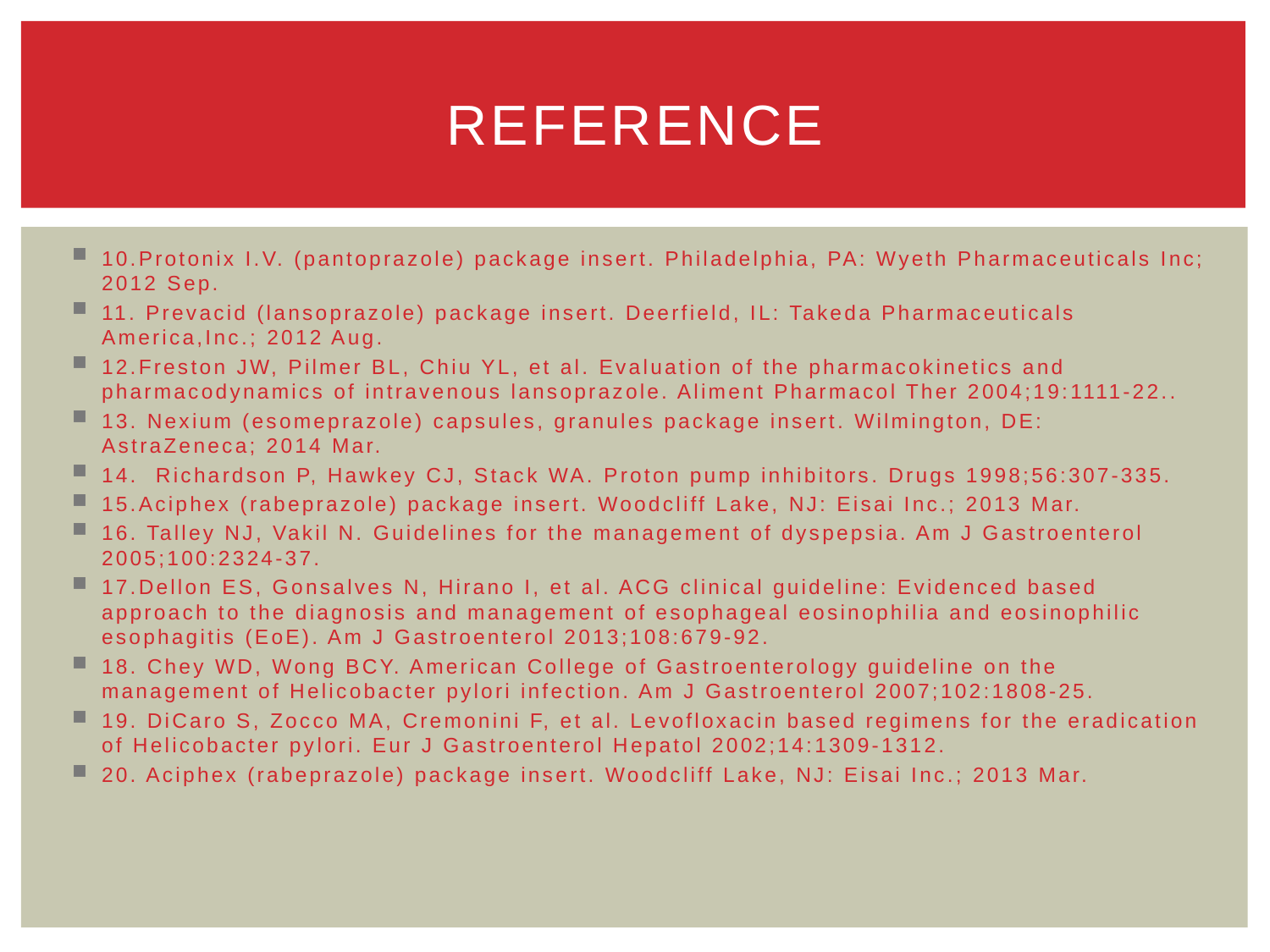

# Reference
10.Protonix I.V. (pantoprazole) package insert. Philadelphia, PA: Wyeth Pharmaceuticals Inc; 2012 Sep.
11. Prevacid (lansoprazole) package insert. Deerfield, IL: Takeda Pharmaceuticals America,Inc.; 2012 Aug.
12.Freston JW, Pilmer BL, Chiu YL, et al. Evaluation of the pharmacokinetics and pharmacodynamics of intravenous lansoprazole. Aliment Pharmacol Ther 2004;19:1111-22..
13. Nexium (esomeprazole) capsules, granules package insert. Wilmington, DE: AstraZeneca; 2014 Mar.
14.  Richardson P, Hawkey CJ, Stack WA. Proton pump inhibitors. Drugs 1998;56:307-335.
15.Aciphex (rabeprazole) package insert. Woodcliff Lake, NJ: Eisai Inc.; 2013 Mar.
16. Talley NJ, Vakil N. Guidelines for the management of dyspepsia. Am J Gastroenterol 2005;100:2324-37.
17.Dellon ES, Gonsalves N, Hirano I, et al. ACG clinical guideline: Evidenced based approach to the diagnosis and management of esophageal eosinophilia and eosinophilic esophagitis (EoE). Am J Gastroenterol 2013;108:679-92.
18. Chey WD, Wong BCY. American College of Gastroenterology guideline on the management of Helicobacter pylori infection. Am J Gastroenterol 2007;102:1808-25.
19. DiCaro S, Zocco MA, Cremonini F, et al. Levofloxacin based regimens for the eradication of Helicobacter pylori. Eur J Gastroenterol Hepatol 2002;14:1309-1312.
20. Aciphex (rabeprazole) package insert. Woodcliff Lake, NJ: Eisai Inc.; 2013 Mar.